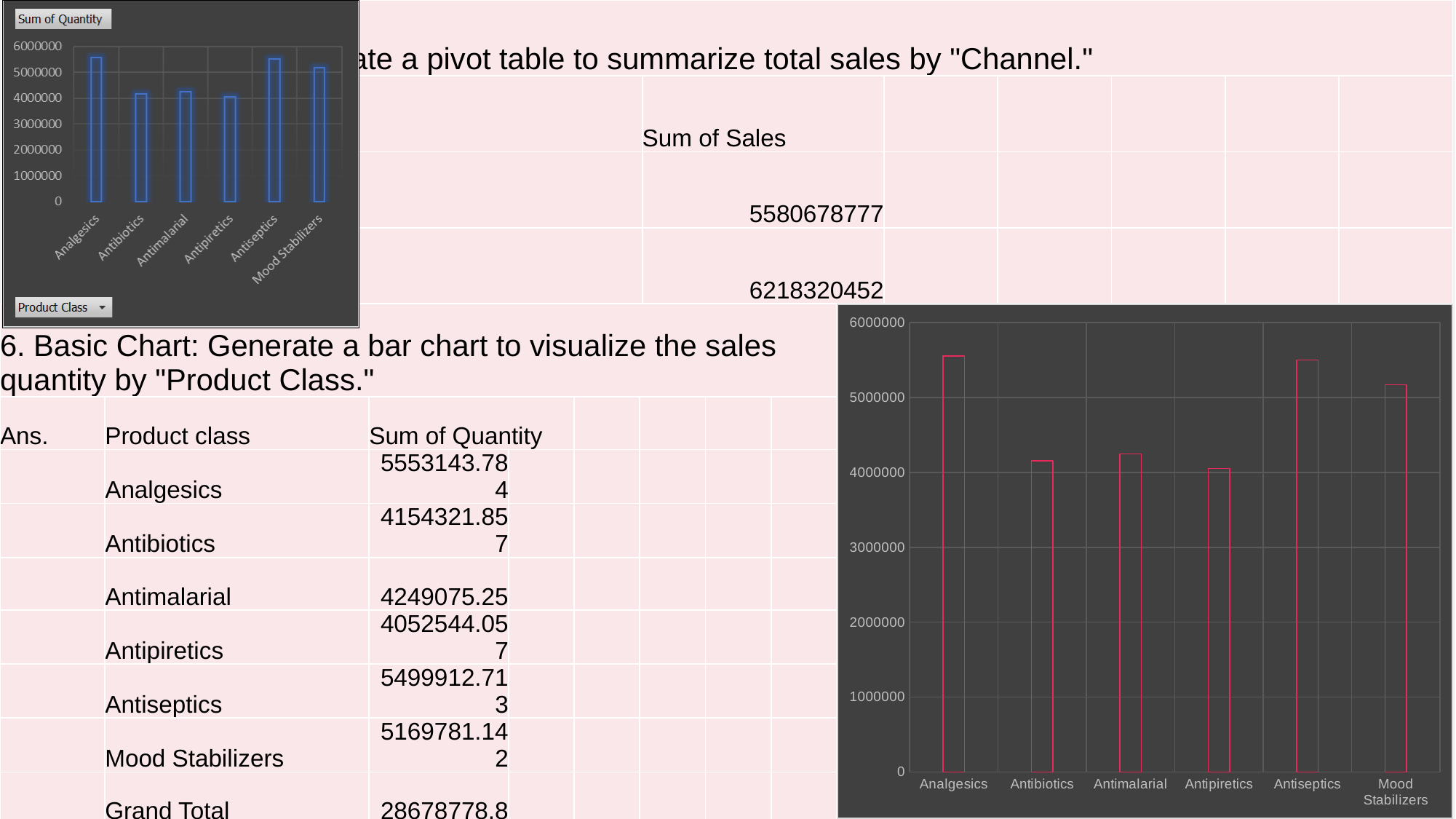

| 5. Simple Pivot Table: Create a pivot table to summarize total sales by "Channel." |  |  |  |  |  |  |  |
| --- | --- | --- | --- | --- | --- | --- | --- |
| Ans. | Channel | Sum of Sales |  |  |  |  |  |
|  | Hospital | 5580678777 |  |  |  |  |  |
|  | Pharmacy | 6218320452 |  |  |  |  |  |

### Chart

| Category | Total |
|---|---|
| Analgesics | 5553143.783598654 |
| Antibiotics | 4154321.8570175 |
| Antimalarial | 4249075.249670975 |
| Antipiretics | 4052544.0572774997 |
| Antiseptics | 5499912.71284735 |
| Mood Stabilizers | 5169781.142139251 |
| 6. Basic Chart: Generate a bar chart to visualize the sales quantity by "Product Class." |  |  |  |  |  |  |  |
| --- | --- | --- | --- | --- | --- | --- | --- |
| Ans. | Product class | Sum of Quantity |  |  |  |  |  |
|  | Analgesics | 5553143.784 |  |  |  |  |  |
|  | Antibiotics | 4154321.857 |  |  |  |  |  |
|  | Antimalarial | 4249075.25 |  |  |  |  |  |
|  | Antipiretics | 4052544.057 |  |  |  |  |  |
|  | Antiseptics | 5499912.713 |  |  |  |  |  |
|  | Mood Stabilizers | 5169781.142 |  |  |  |  |  |
|  | Grand Total | 28678778.8 |  |  |  |  |  |